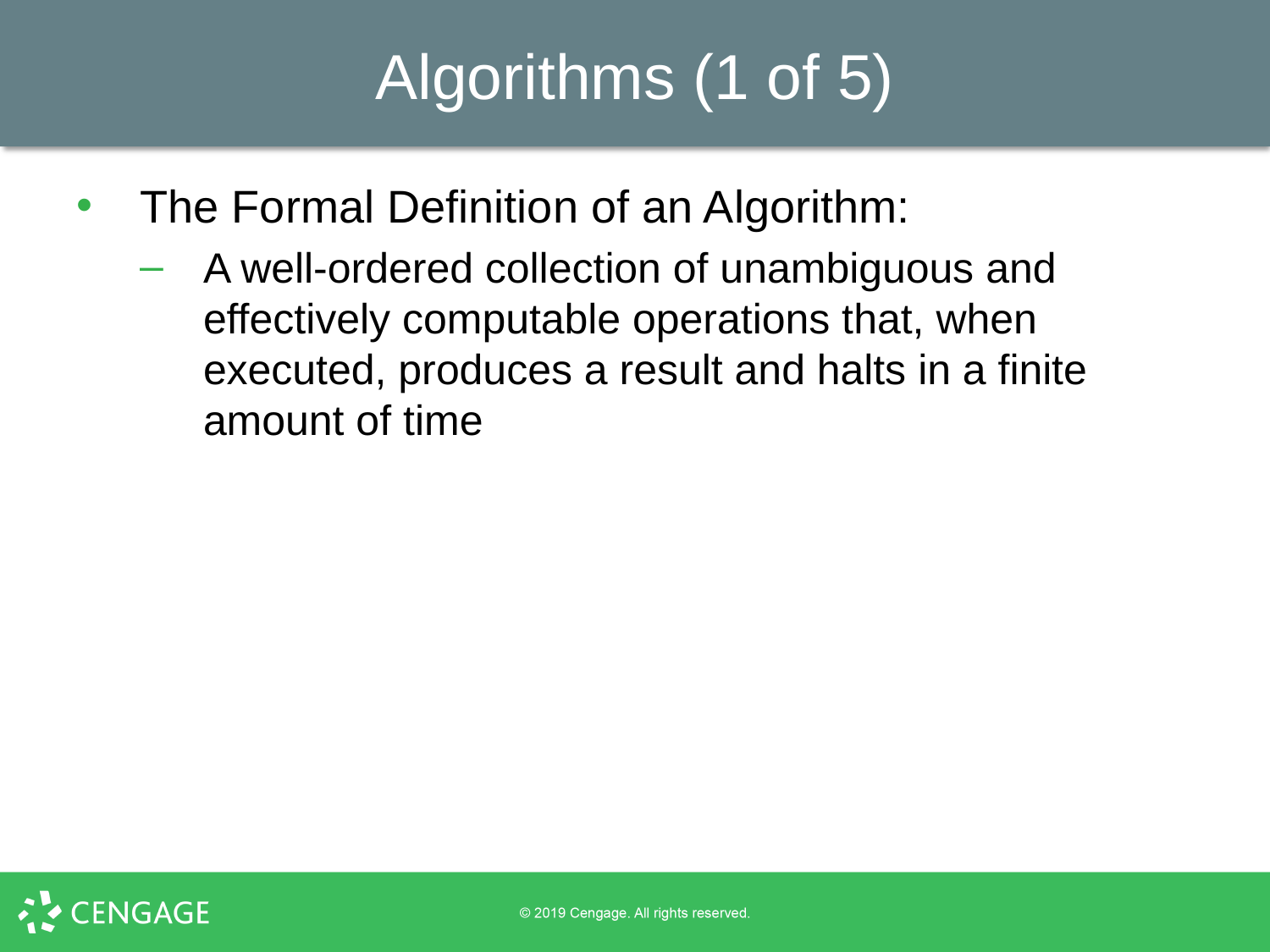

# Algorithms (1 of 5)
The Formal Definition of an Algorithm:
A well-ordered collection of unambiguous and effectively computable operations that, when executed, produces a result and halts in a finite amount of time